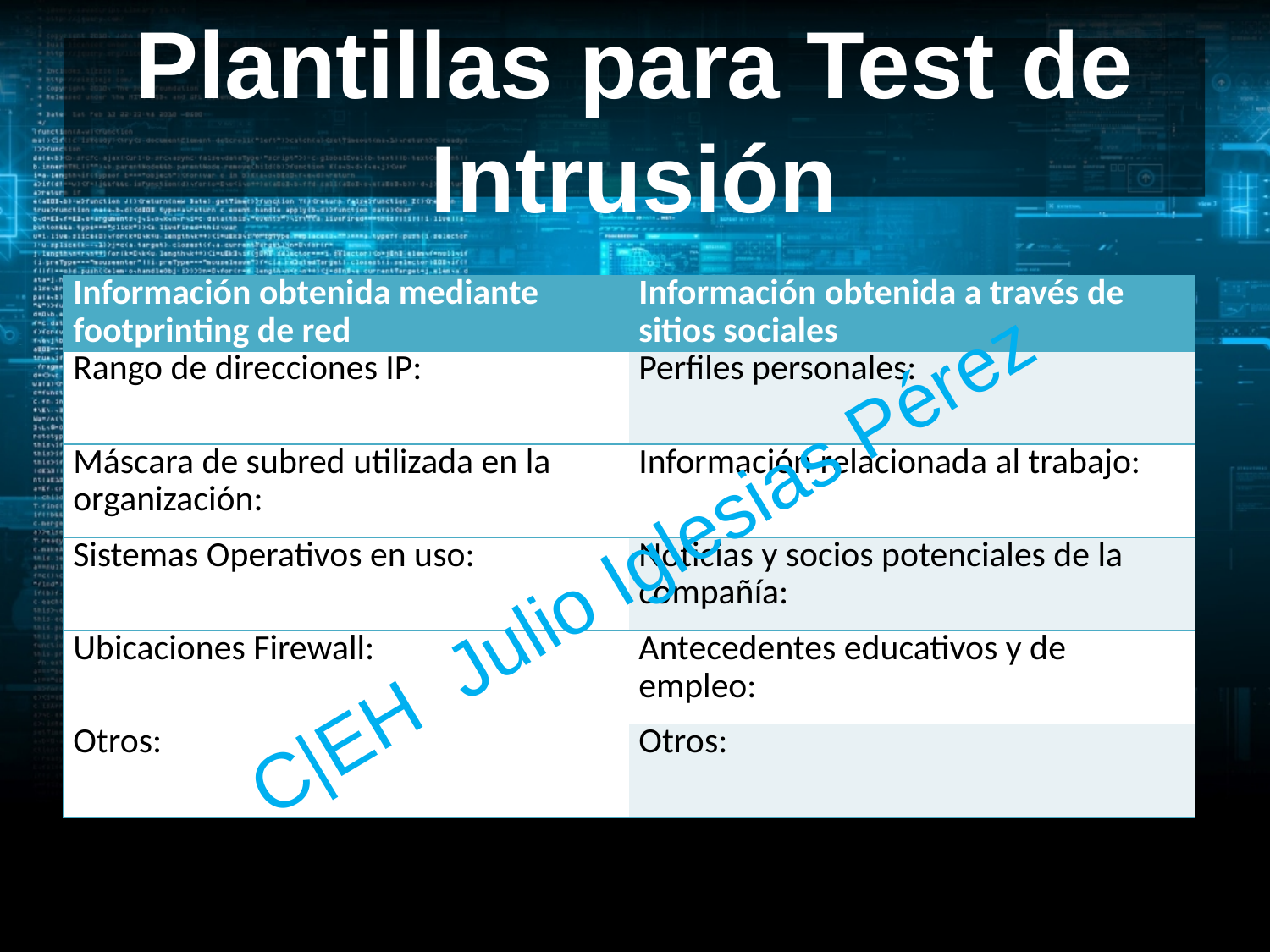

# Plantillas para Test de Intrusión
| Información obtenida mediante footprinting de red | Información obtenida a través de sitios sociales |
| --- | --- |
| Rango de direcciones IP: | Perfiles personales: |
| Máscara de subred utilizada en la organización: | Información relacionada al trabajo: |
| Sistemas Operativos en uso: | Noticias y socios potenciales de la compañía: |
| Ubicaciones Firewall: | Antecedentes educativos y de empleo: |
| Otros: | Otros: |
C|EH  Julio Iglesias Pérez